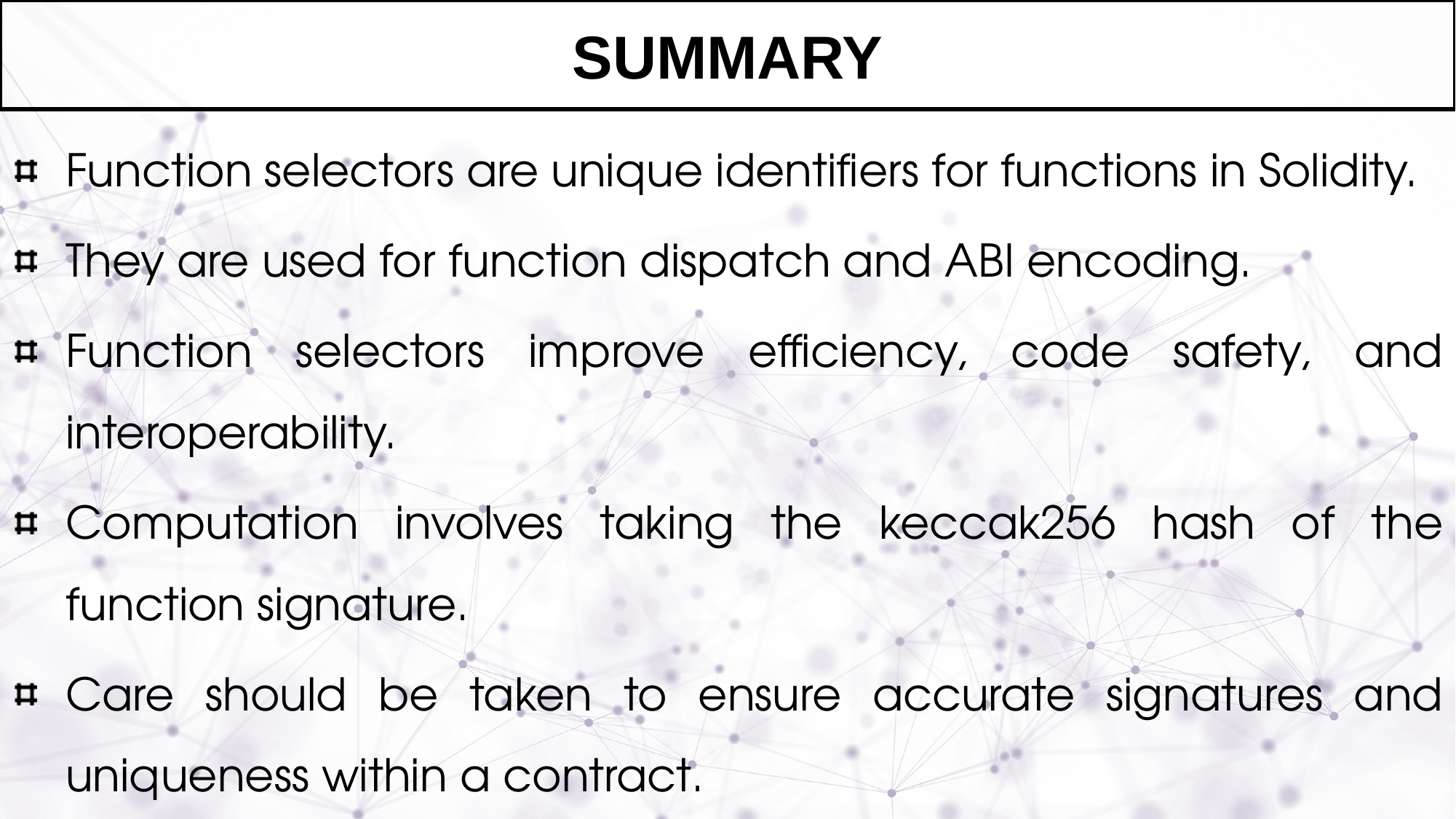

# Summary
Function selectors are unique identifiers for functions in Solidity.
They are used for function dispatch and ABI encoding.
Function selectors improve efficiency, code safety, and interoperability.
Computation involves taking the keccak256 hash of the function signature.
Care should be taken to ensure accurate signatures and uniqueness within a contract.